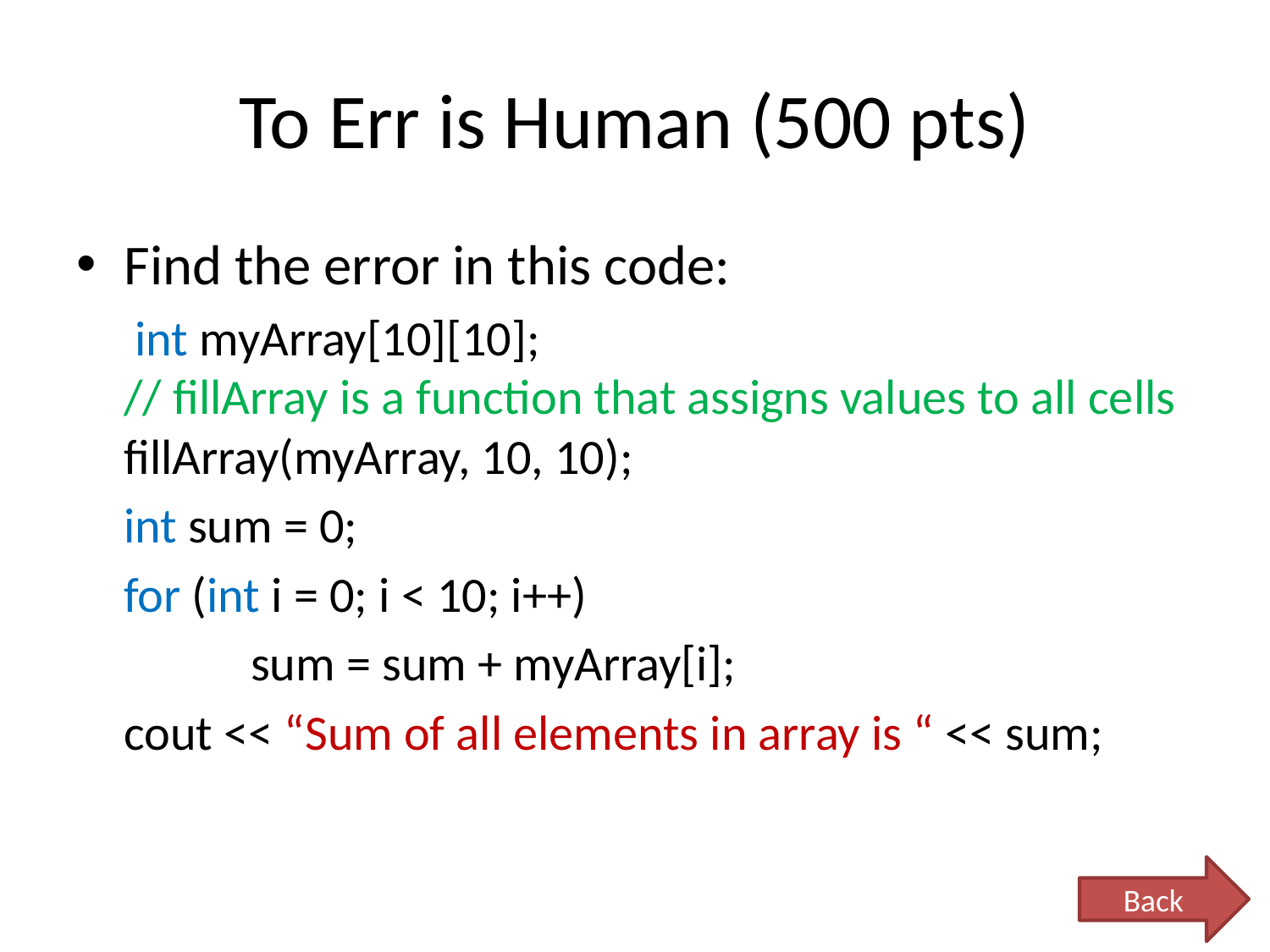

# To Err is Human (500 pts)
Find the error in this code:
	 int myArray[10][10];
// fillArray is a function that assigns values to all cells
fillArray(myArray, 10, 10);
	int sum = 0;
	for (int i = 0; i < 10; i++)
		sum = sum + myArray[i];
	cout << “Sum of all elements in array is “ << sum;
Back